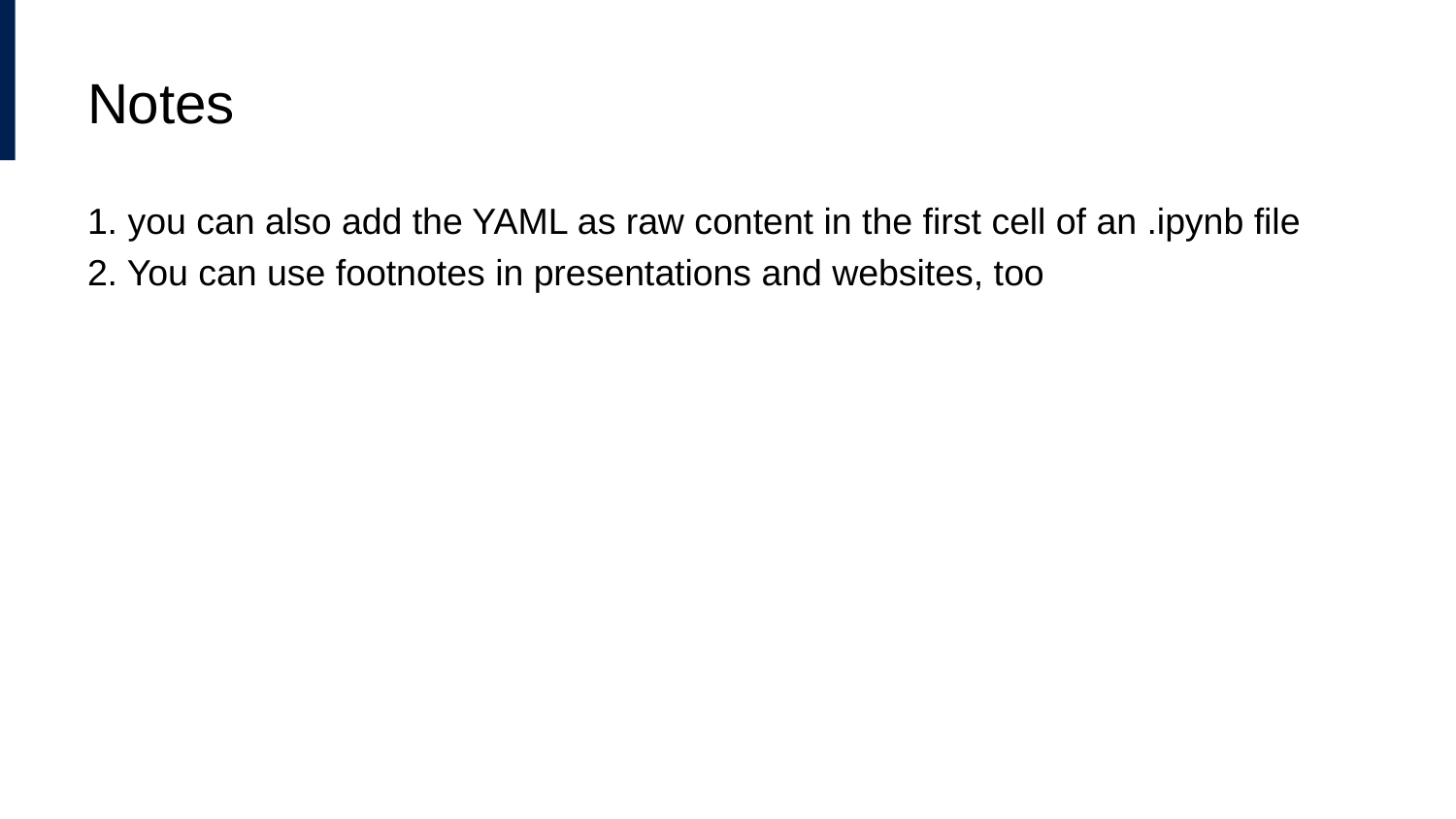

# Notes
1. you can also add the YAML as raw content in the first cell of an .ipynb file
2. You can use footnotes in presentations and websites, too